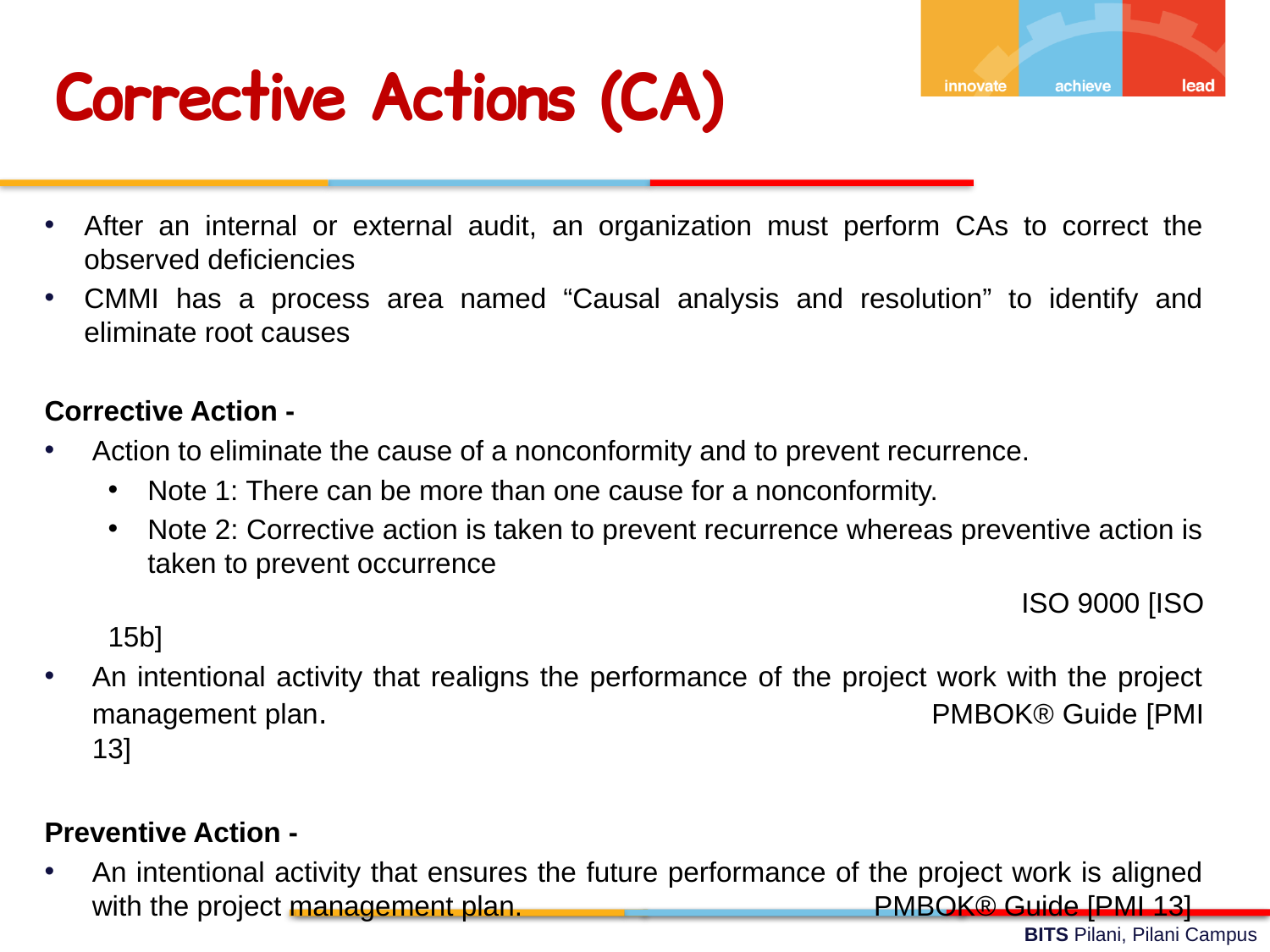

Corrective Actions (CA)
After an internal or external audit, an organization must perform CAs to correct the observed deficiencies
CMMI has a process area named “Causal analysis and resolution” to identify and eliminate root causes

Corrective Action -
Action to eliminate the cause of a nonconformity and to prevent recurrence.
Note 1: There can be more than one cause for a nonconformity.
Note 2: Corrective action is taken to prevent recurrence whereas preventive action is taken to prevent occurrence
						                               ISO 9000 [ISO 15b]
An intentional activity that realigns the performance of the project work with the project management plan.                                                               PMBOK® Guide [PMI 13]

Preventive Action -
An intentional activity that ensures the future performance of the project work is aligned with the project management plan.                                             PMBOK® Guide [PMI 13]